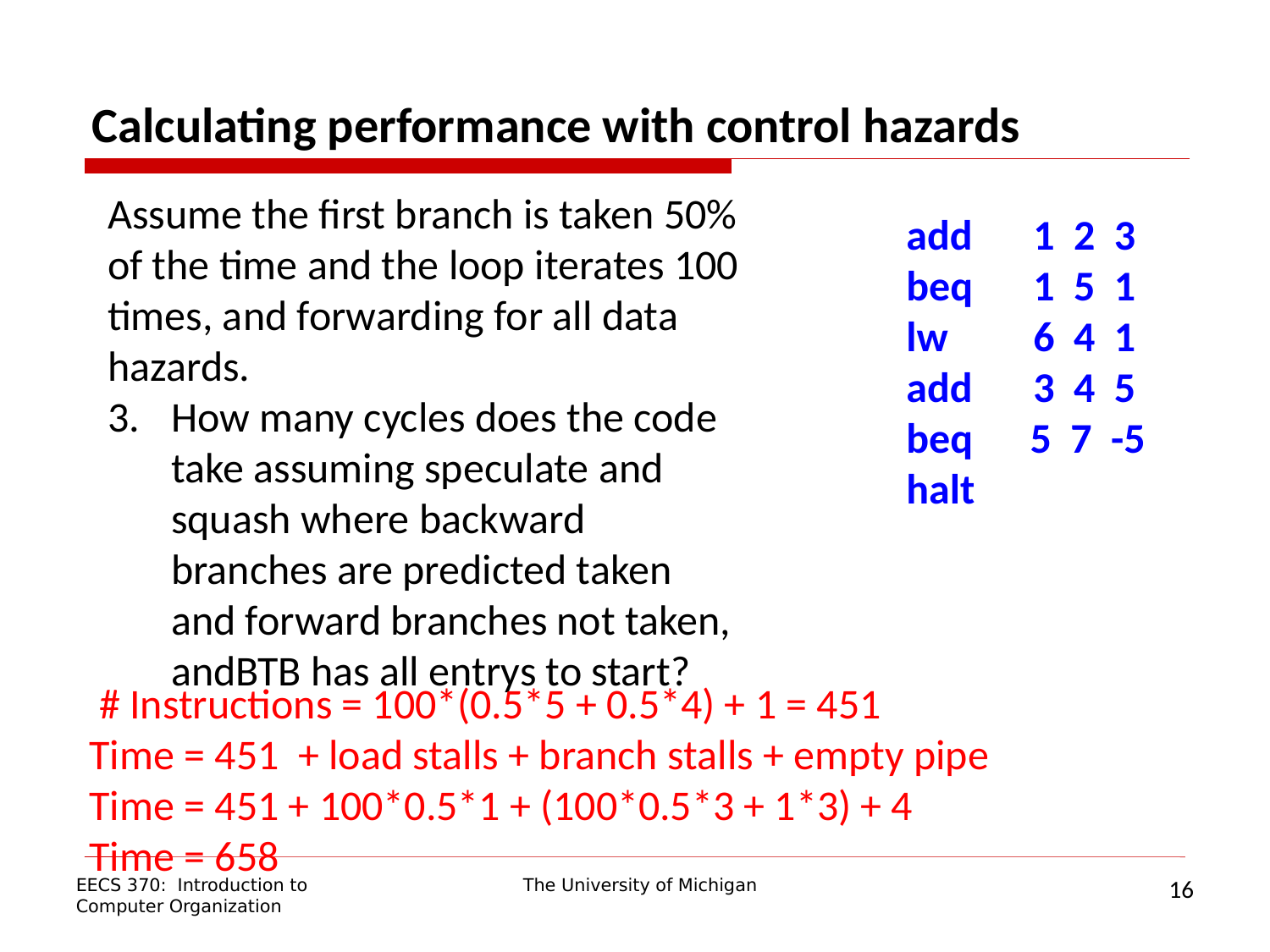

Calculating performance with control hazards
Assume the first branch is taken 50% of the time and the loop iterates 100 times, and forwarding for all data hazards.
How many cycles does the code take assuming speculate and squash where backward branches are predicted taken
and forward branches not taken, andBTB has all entrys to start?
add   	1  2  3
beq  	1  5  1
lw	6  4  1
add	3  4  5
beq      5  7  -5
halt
 # Instructions = 100*(0.5*5 + 0.5*4) + 1 = 451
Time = 451  + load stalls + branch stalls + empty pipe
Time = 451 + 100*0.5*1 + (100*0.5*3 + 1*3) + 4
Time = 658
16